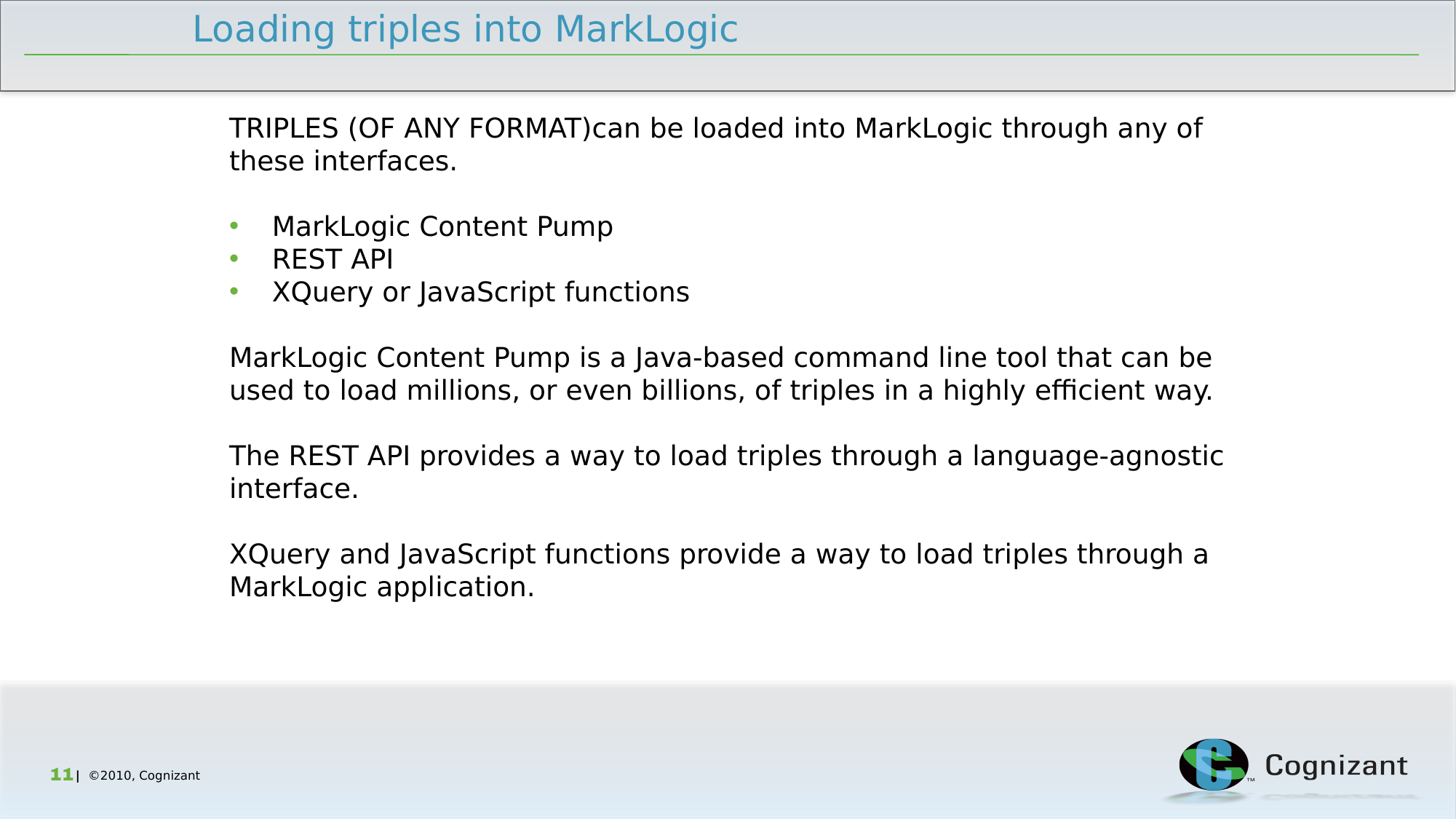

Loading triples into MarkLogic

TRIPLES (OF ANY FORMAT)can be loaded into MarkLogic through any of these interfaces.

 MarkLogic Content Pump
 REST API
 XQuery or JavaScript functions

MarkLogic Content Pump is a Java-based command line tool that can be used to load millions, or even billions, of triples in a highly efficient way.

The REST API provides a way to load triples through a language-agnostic interface.

XQuery and JavaScript functions provide a way to load triples through a MarkLogic application.
11